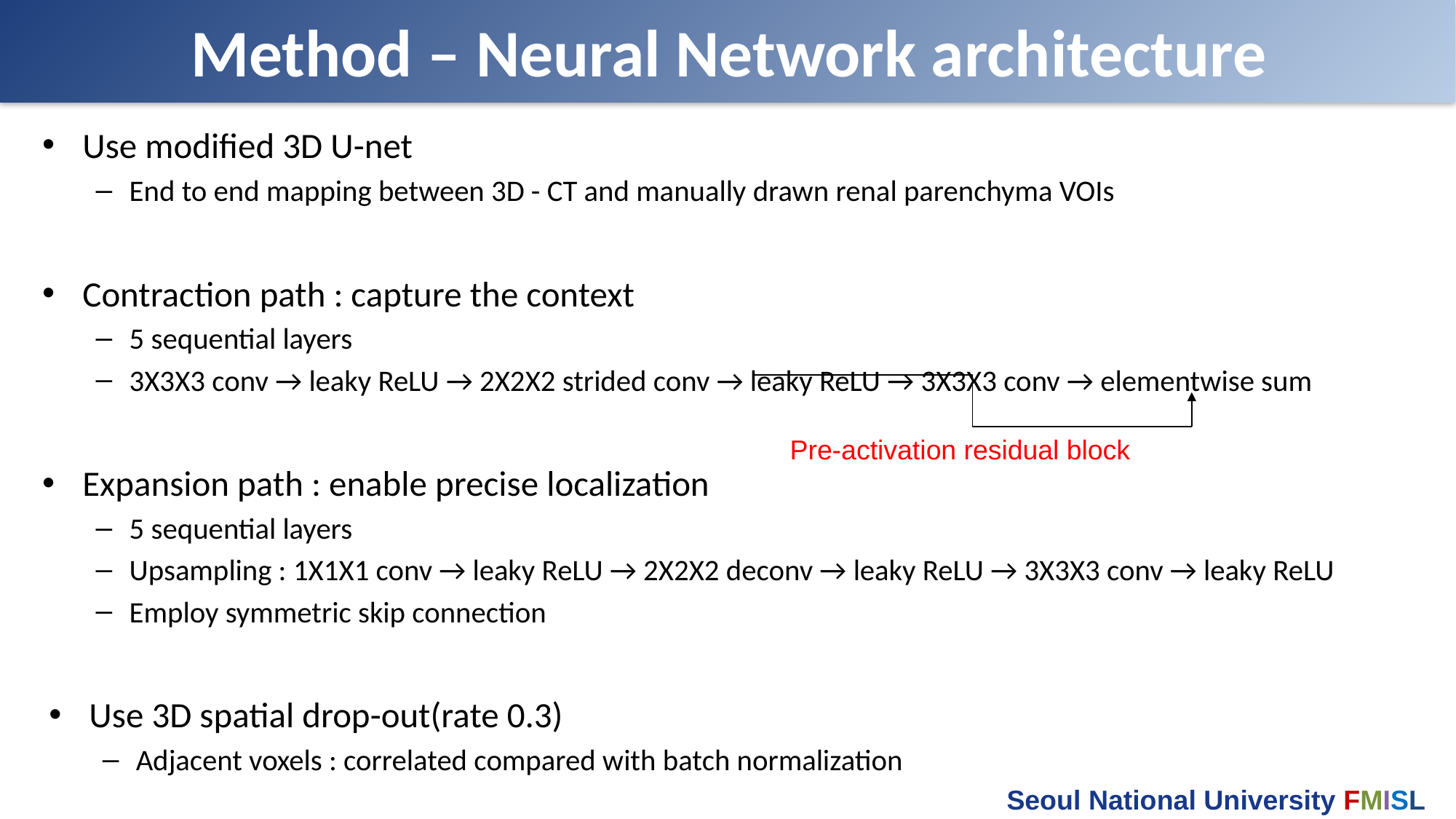

# Method – Neural Network architecture
Use modified 3D U-net
End to end mapping between 3D - CT and manually drawn renal parenchyma VOIs

Contraction path : capture the context
5 sequential layers
3X3X3 conv → leaky ReLU → 2X2X2 strided conv → leaky ReLU → 3X3X3 conv → elementwise sum

Expansion path : enable precise localization
5 sequential layers
Upsampling : 1X1X1 conv → leaky ReLU → 2X2X2 deconv → leaky ReLU → 3X3X3 conv → leaky ReLU
Employ symmetric skip connection

Use 3D spatial drop-out(rate 0.3)
Adjacent voxels : correlated compared with batch normalization

Pre-activation residual block